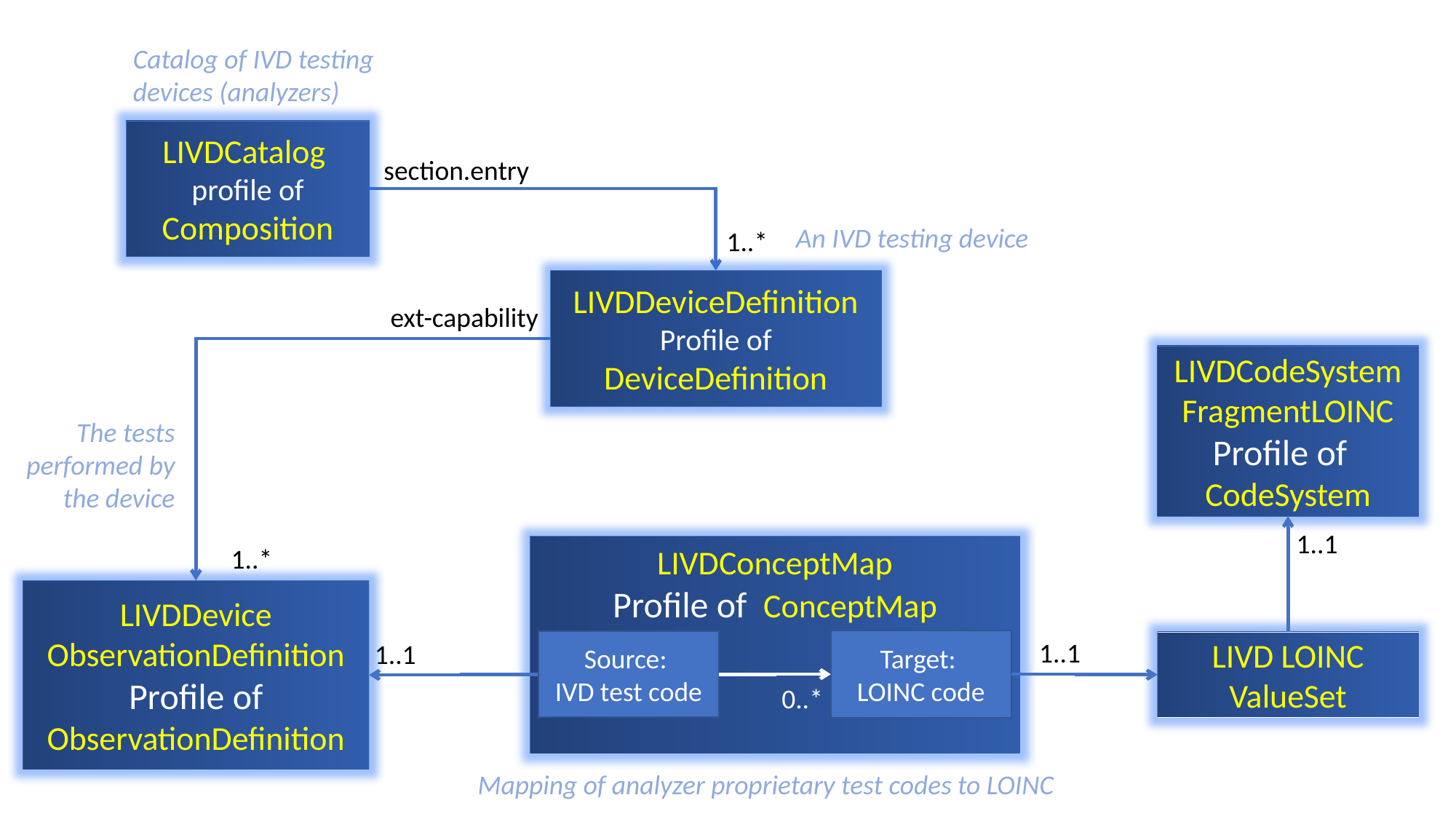

Catalog of IVD testing devices (analyzers)
LIVDCatalog
profile of Composition
section.entry
An IVD testing device
1..*
LIVDDeviceDefinition
Profile of DeviceDefinition

ext-capability
LIVDCodeSystemFragmentLOINC
Profile of
CodeSystem

The tests performed by the device
1..1
LIVDConceptMap
Profile of  ConceptMap
1..*
LIVDDevice ObservationDefinition
Profile of ObservationDefinition
1..1
Target:
LOINC code
Source:
IVD test code
LIVD LOINC ValueSet
1..1
0..*
Mapping of analyzer proprietary test codes to LOINC